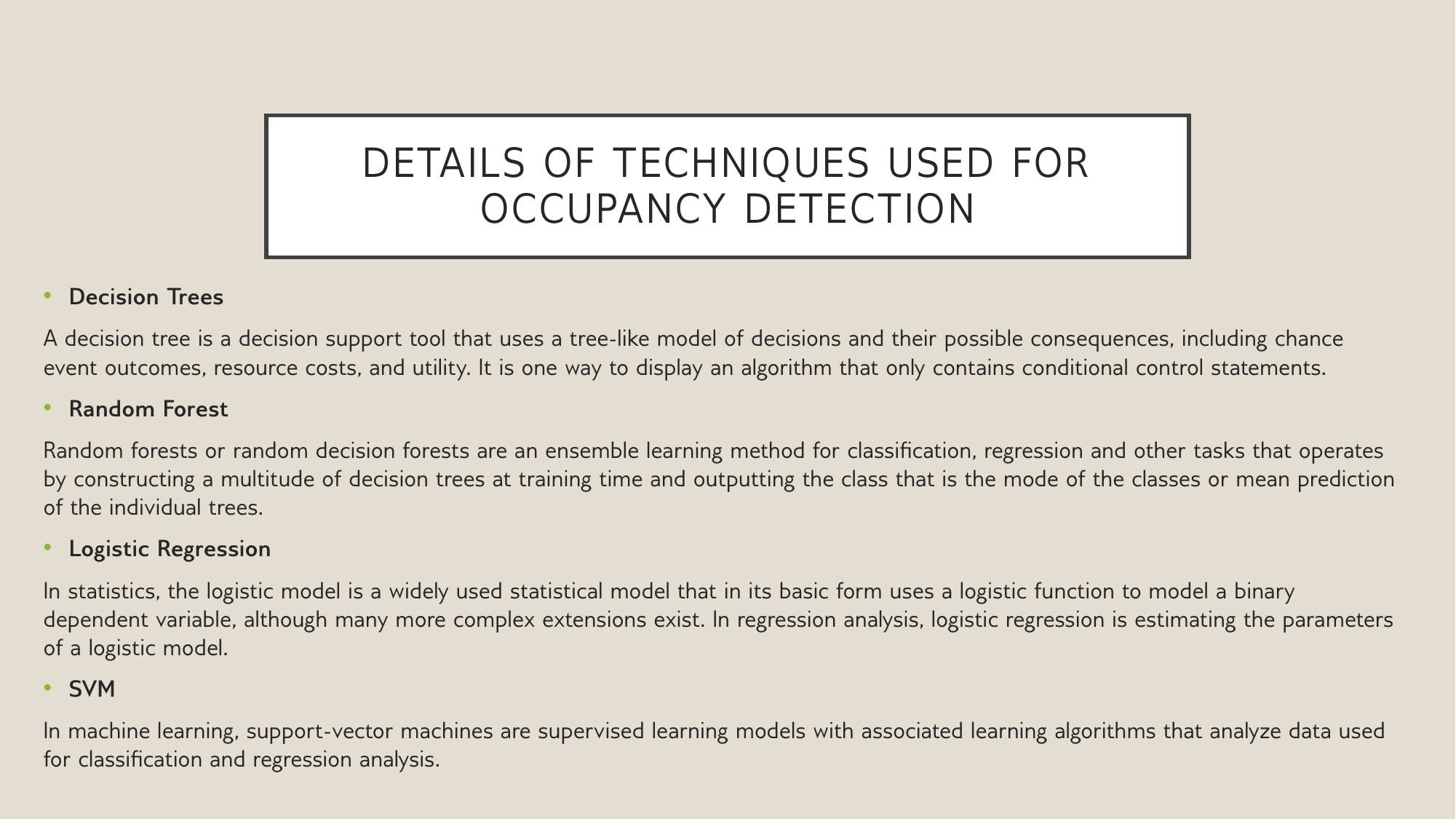

# Details of Techniques used for occupancy detection
Decision Trees
A decision tree is a decision support tool that uses a tree-like model of decisions and their possible consequences, including chance event outcomes, resource costs, and utility. It is one way to display an algorithm that only contains conditional control statements.
Random Forest
Random forests or random decision forests are an ensemble learning method for classification, regression and other tasks that operates by constructing a multitude of decision trees at training time and outputting the class that is the mode of the classes or mean prediction of the individual trees.
Logistic Regression
In statistics, the logistic model is a widely used statistical model that in its basic form uses a logistic function to model a binary dependent variable, although many more complex extensions exist. In regression analysis, logistic regression is estimating the parameters of a logistic model.
SVM
In machine learning, support-vector machines are supervised learning models with associated learning algorithms that analyze data used for classification and regression analysis.